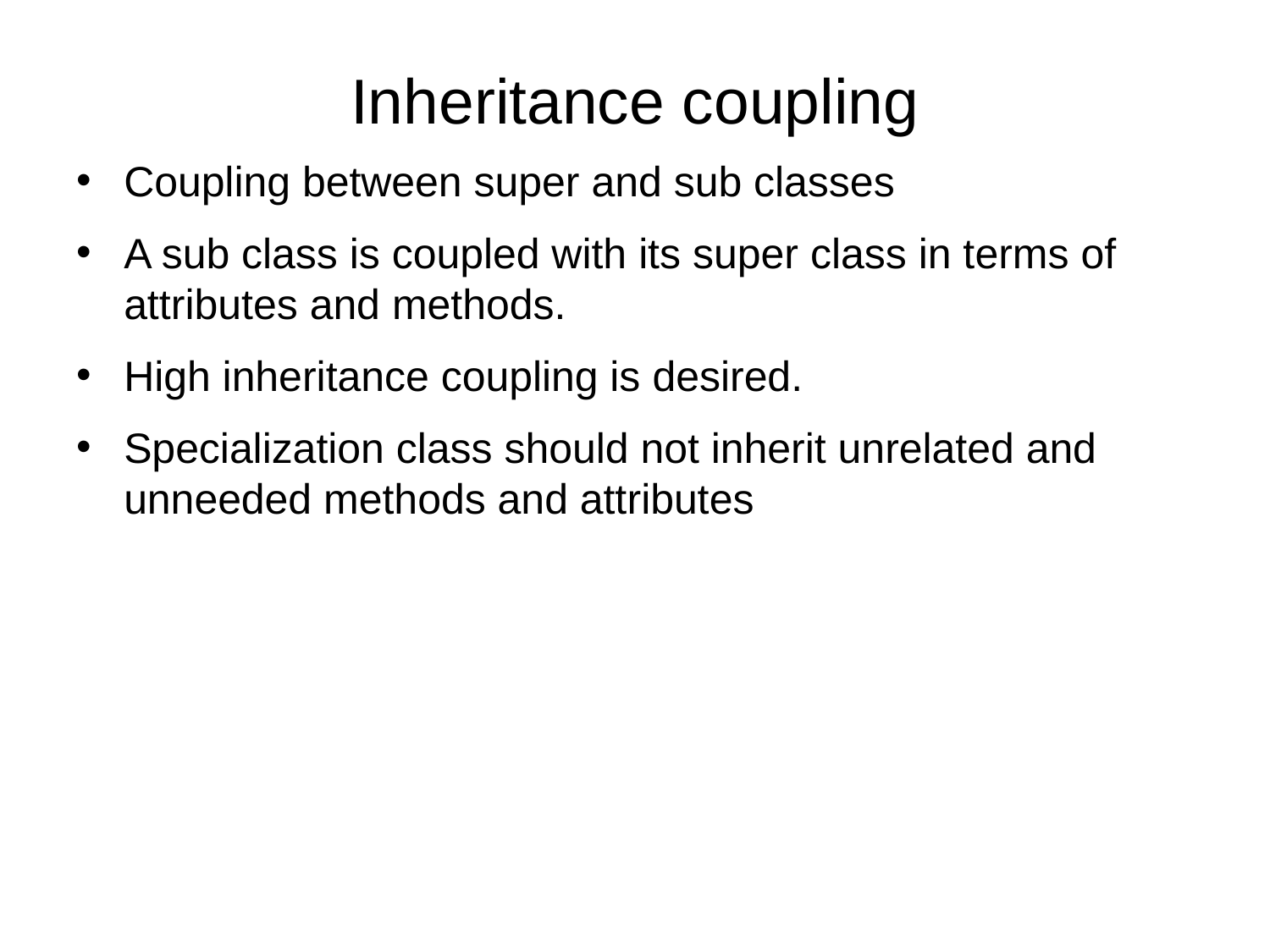

# Inheritance coupling
Coupling between super and sub classes
A sub class is coupled with its super class in terms of attributes and methods.
High inheritance coupling is desired.
Specialization class should not inherit unrelated and unneeded methods and attributes